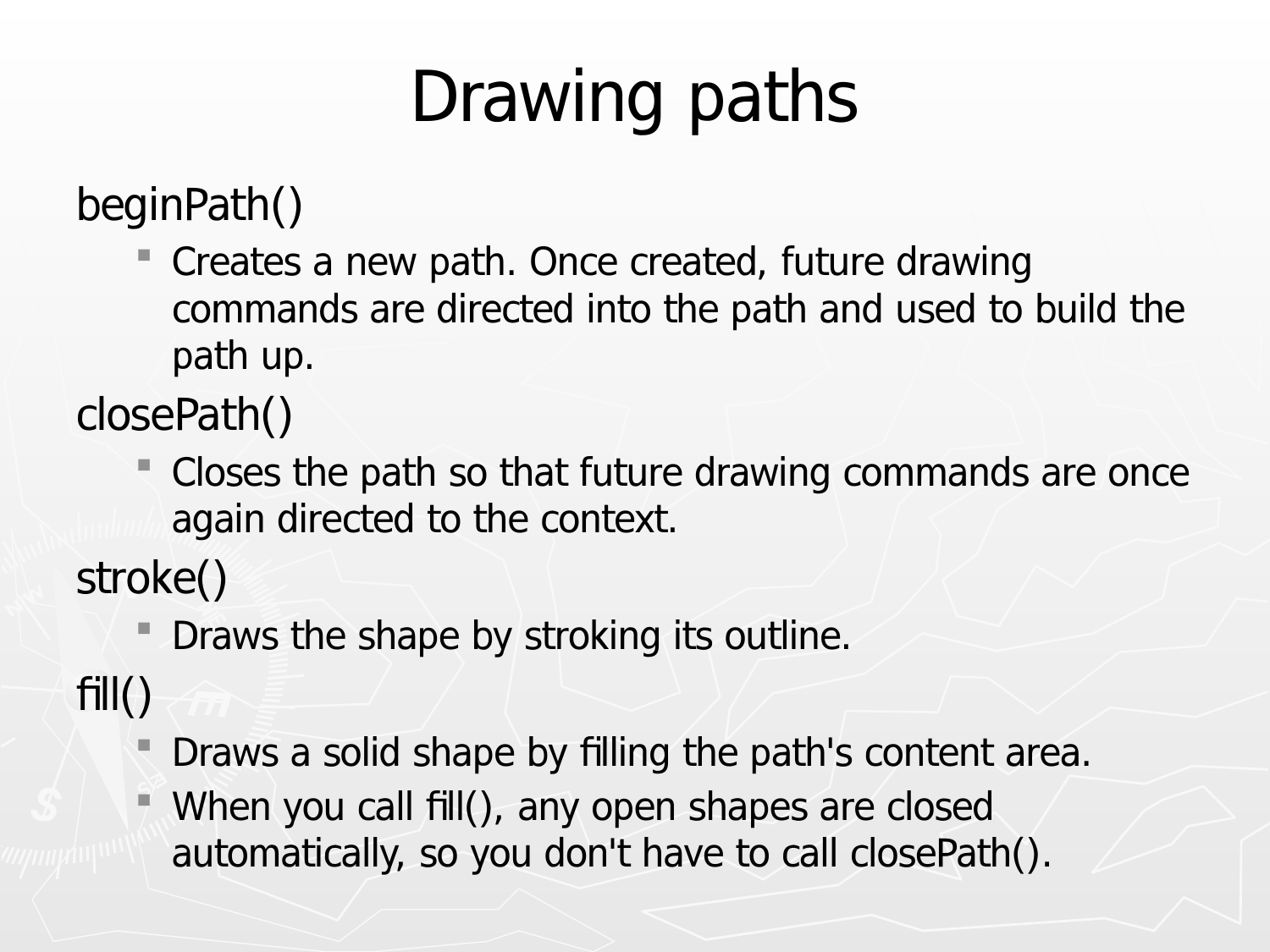

# Drawing paths
beginPath()
Creates a new path. Once created, future drawing commands are directed into the path and used to build the path up.
closePath()
Closes the path so that future drawing commands are once again directed to the context.
stroke()
Draws the shape by stroking its outline.
fill()
Draws a solid shape by filling the path's content area.
When you call fill(), any open shapes are closed automatically, so you don't have to call closePath().